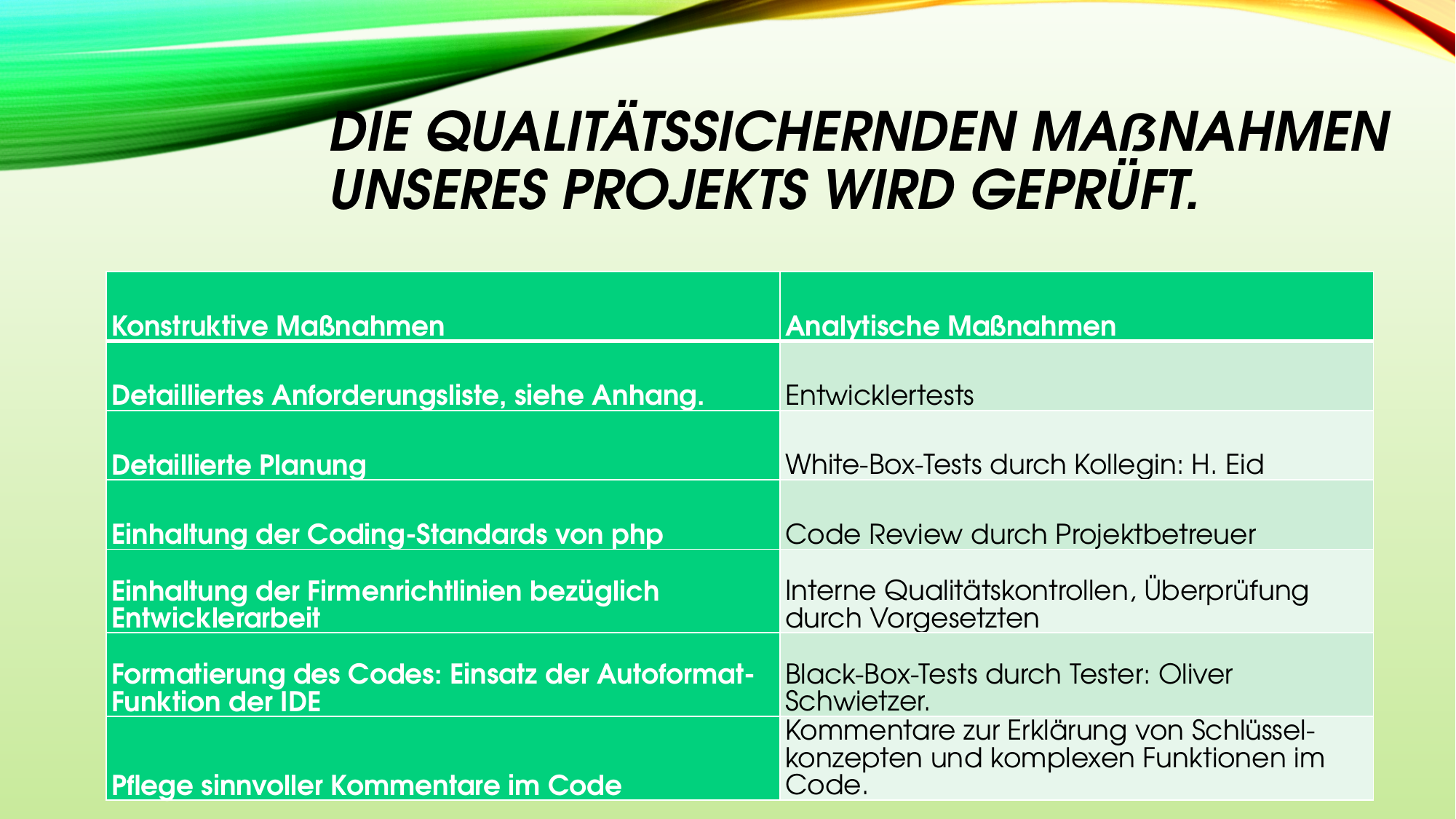

# Die Qualitätssichernden Maßnahmen unseres Projekts wird geprüft.
| Konstruktive Maßnahmen | Analytische Maßnahmen |
| --- | --- |
| Detailliertes Anforderungsliste, siehe Anhang. | Entwicklertests |
| Detaillierte Planung | White-Box-Tests durch Kollegin: H. Eid |
| Einhaltung der Coding-Standards von php | Code Review durch Projektbetreuer |
| Einhaltung der Firmenrichtlinien bezüglich Entwicklerarbeit | Interne Qualitätskontrollen, Überprüfung durch Vorgesetzten |
| Formatierung des Codes: Einsatz der Autoformat-Funktion der IDE | Black-Box-Tests durch Tester: Oliver Schwietzer. |
| Pflege sinnvoller Kommentare im Code | Kommentare zur Erklärung von Schlüssel-konzepten und komplexen Funktionen im Code. |